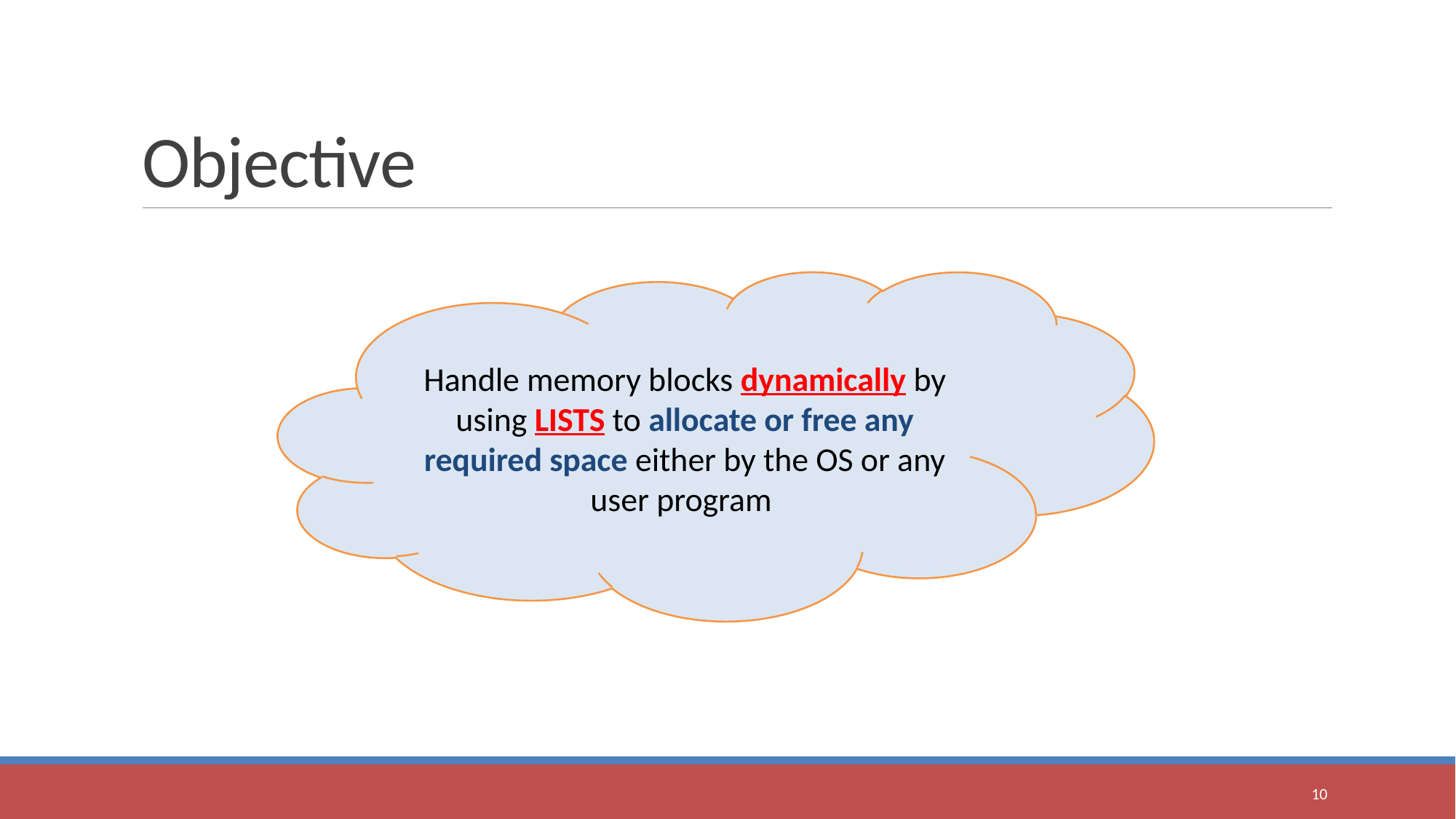

# Objective
Handle memory blocks dynamically by using LISTS to allocate or free any required space either by the OS or any user program
10